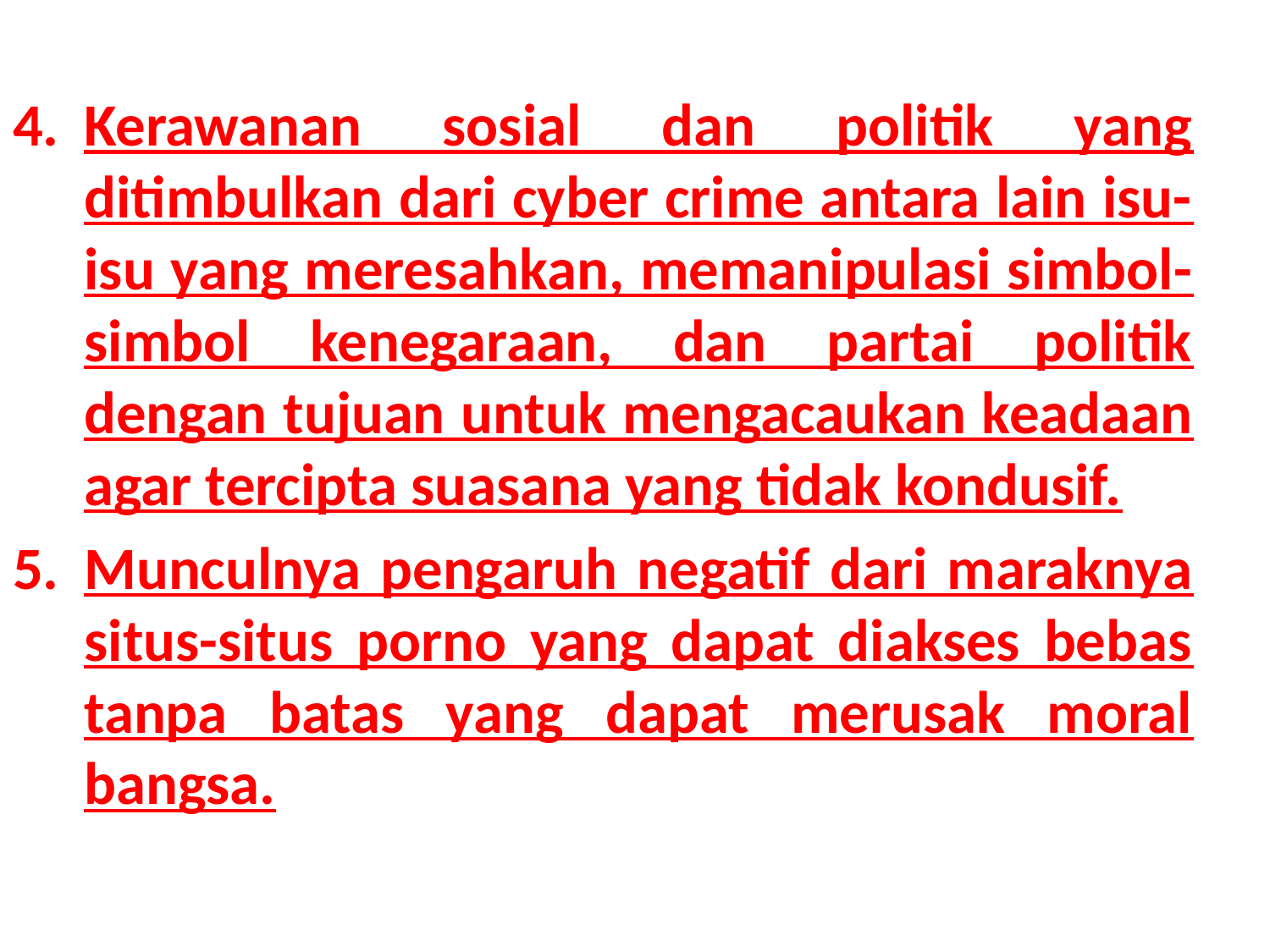

Kerawanan sosial dan politik yang ditimbulkan dari cyber crime antara lain isu-isu yang meresahkan, memanipulasi simbol-simbol kenegaraan, dan partai politik dengan tujuan untuk mengacaukan keadaan agar tercipta suasana yang tidak kondusif.
Munculnya pengaruh negatif dari maraknya situs-situs porno yang dapat diakses bebas tanpa batas yang dapat merusak moral bangsa.